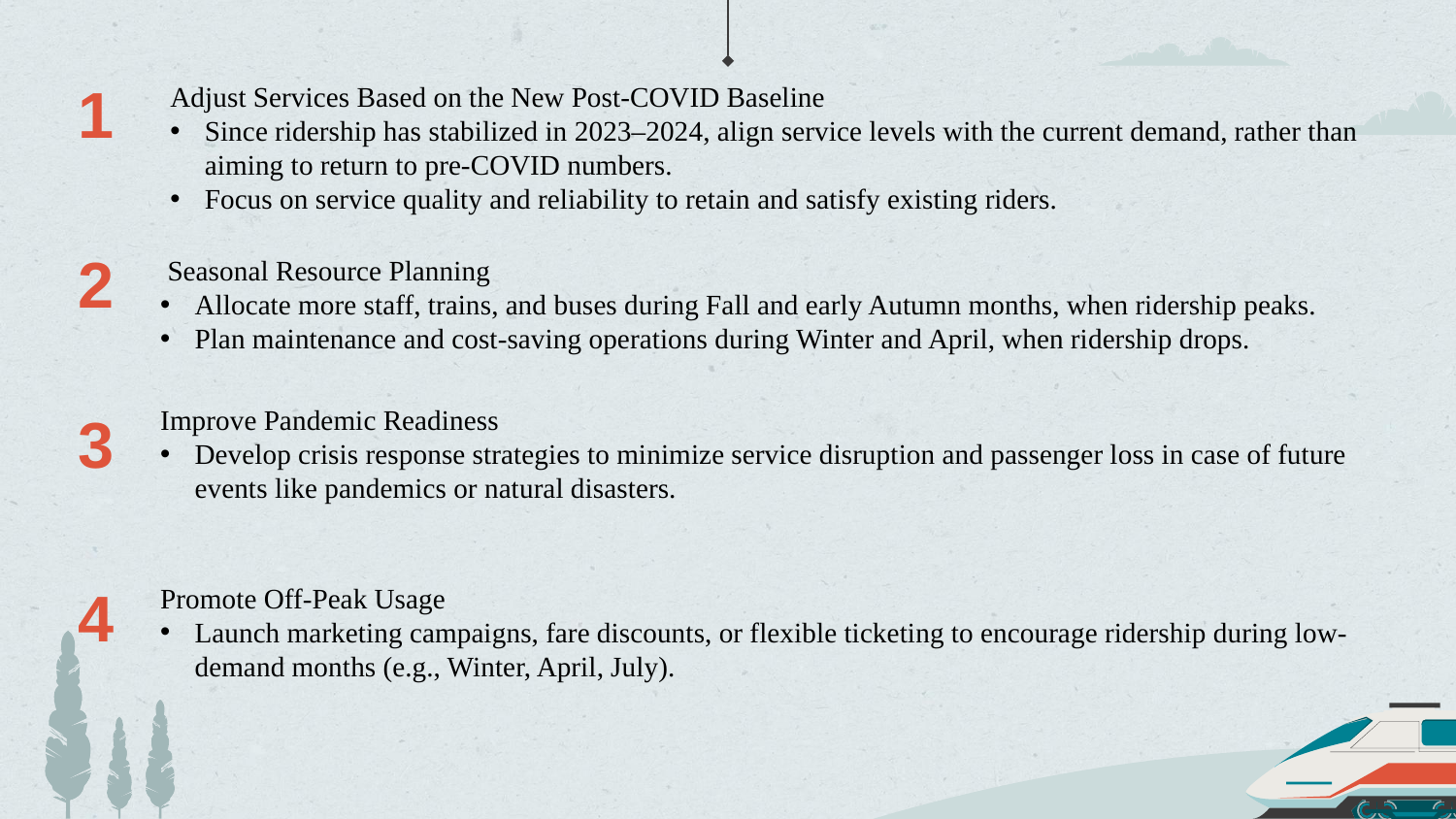

1
Adjust Services Based on the New Post-COVID Baseline
Since ridership has stabilized in 2023–2024, align service levels with the current demand, rather than aiming to return to pre-COVID numbers.
Focus on service quality and reliability to retain and satisfy existing riders.
2
 Seasonal Resource Planning
Allocate more staff, trains, and buses during Fall and early Autumn months, when ridership peaks.
Plan maintenance and cost-saving operations during Winter and April, when ridership drops.

Improve Pandemic Readiness
Develop crisis response strategies to minimize service disruption and passenger loss in case of future events like pandemics or natural disasters.
3
4
Promote Off-Peak Usage
Launch marketing campaigns, fare discounts, or flexible ticketing to encourage ridership during low-demand months (e.g., Winter, April, July).